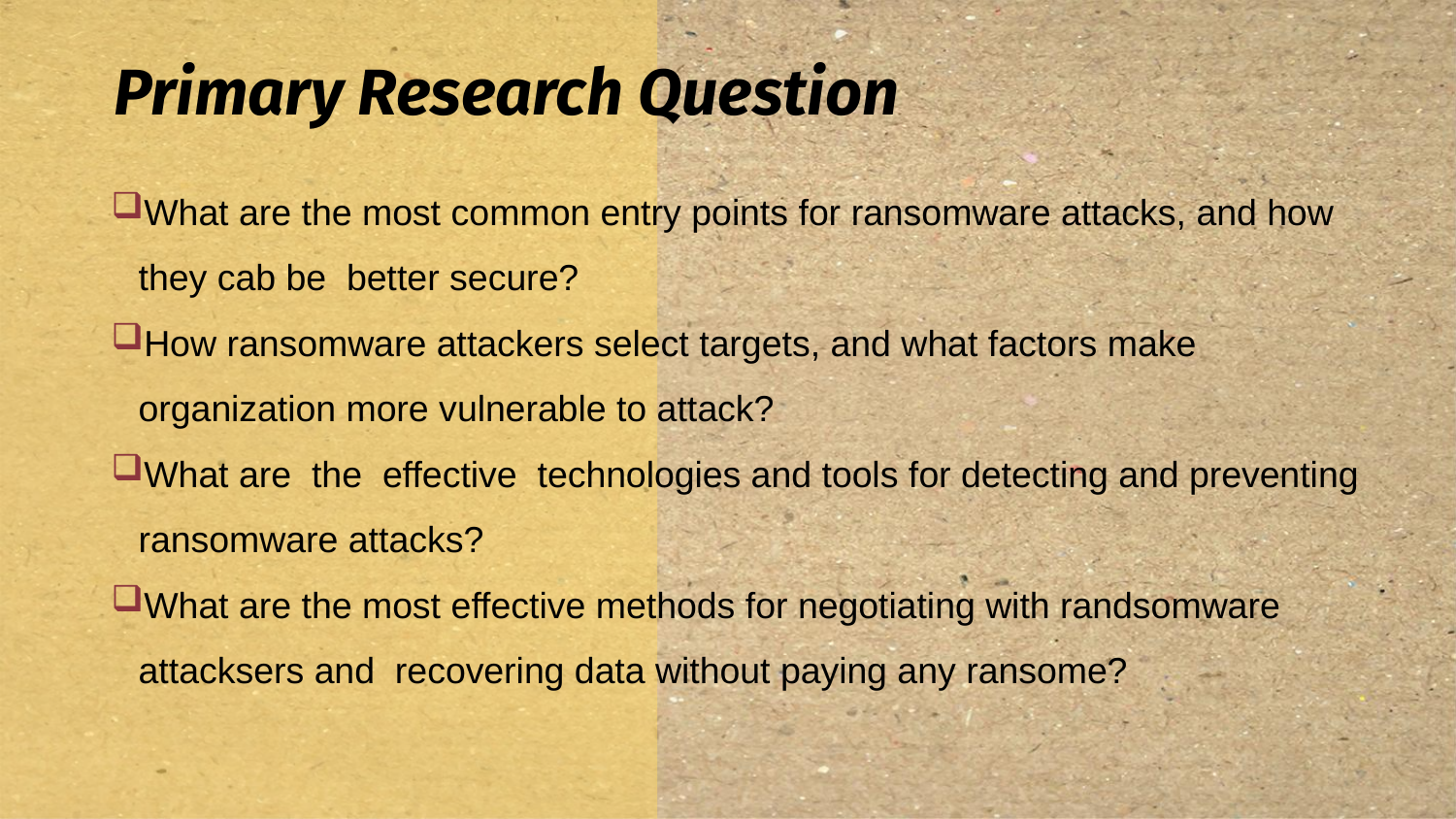

# Primary Research Question

What are the most common entry points for ransomware attacks, and how  they cab be  better secure?
How ransomware attackers select targets, and what factors make organization more vulnerable to attack?
What are  the  effective  technologies and tools for detecting and preventing ransomware attacks?
What are the most effective methods for negotiating with randsomware attacksers and  recovering data without paying any ransome?